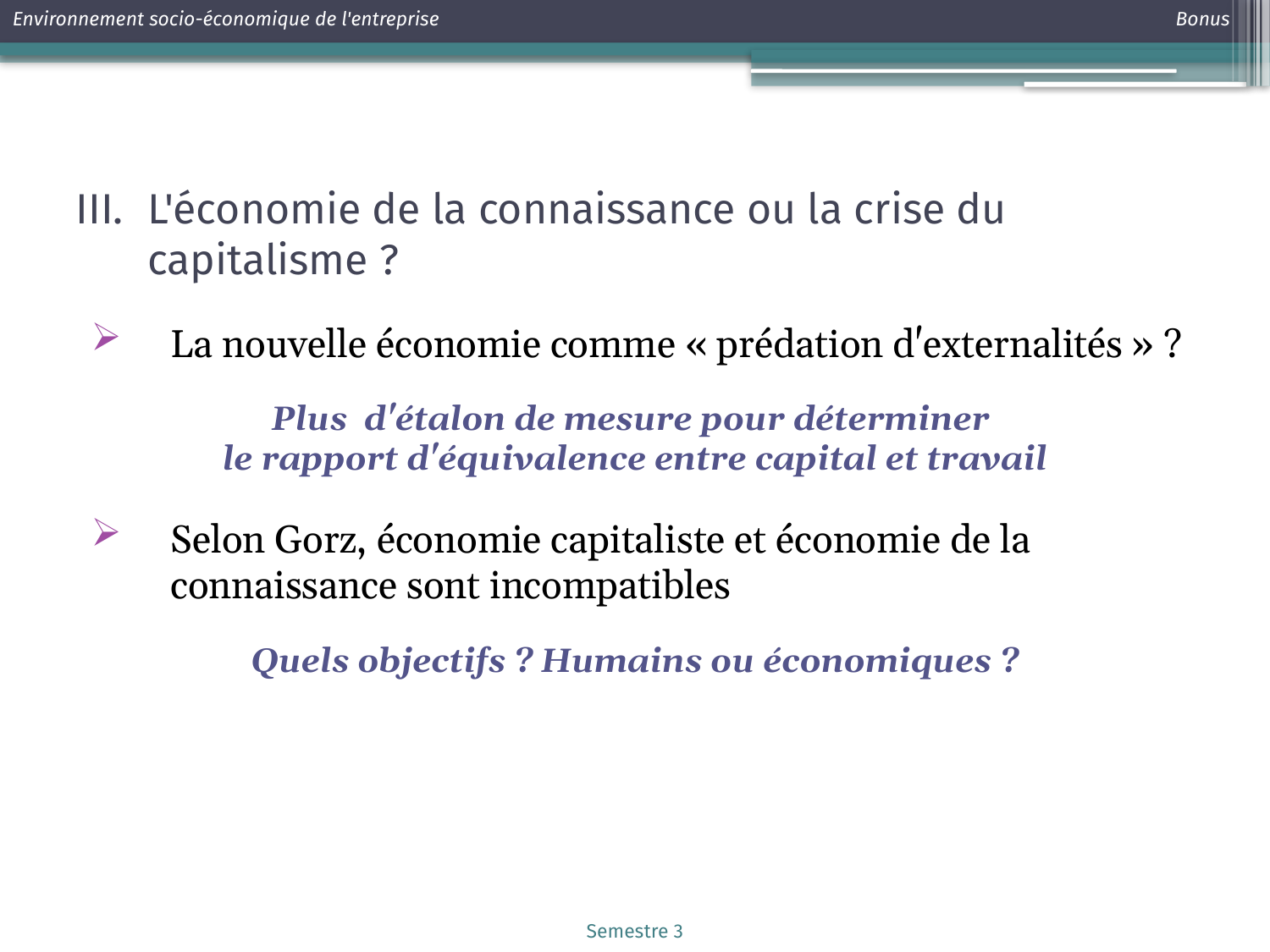

# L'économie de la connaissance ou la crise du capitalisme ?
La nouvelle économie comme « prédation d'externalités » ?
Plus  d'étalon de mesure pour déterminer
le rapport d'équivalence entre capital et travail
Selon Gorz, économie capitaliste et économie de la connaissance sont incompatibles
Quels objectifs ? Humains ou économiques ?